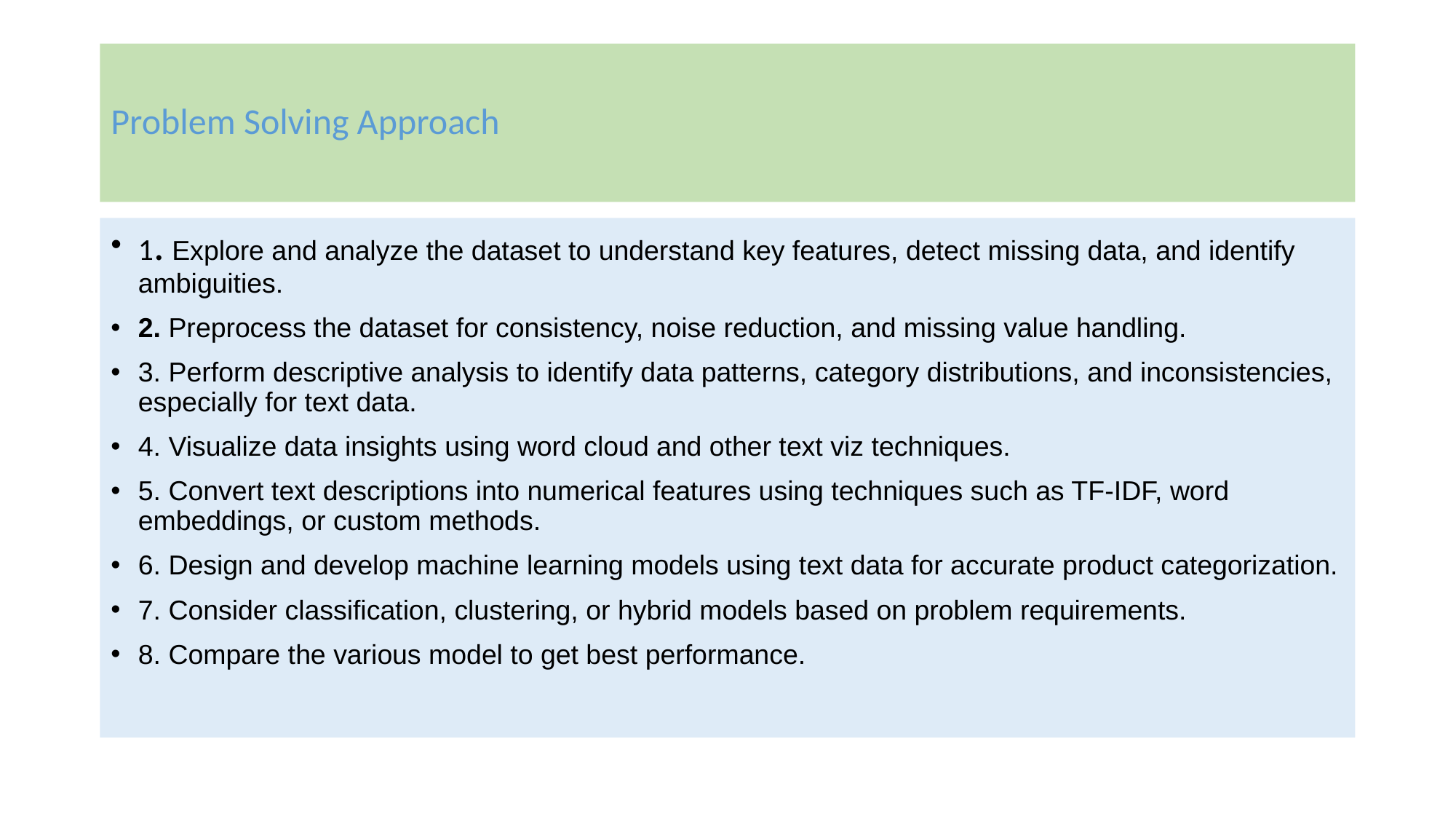

# Problem Solving Approach
1. Explore and analyze the dataset to understand key features, detect missing data, and identify ambiguities.
2. Preprocess the dataset for consistency, noise reduction, and missing value handling.
3. Perform descriptive analysis to identify data patterns, category distributions, and inconsistencies, especially for text data.
4. Visualize data insights using word cloud and other text viz techniques.
5. Convert text descriptions into numerical features using techniques such as TF-IDF, word embeddings, or custom methods.
6. Design and develop machine learning models using text data for accurate product categorization.
7. Consider classification, clustering, or hybrid models based on problem requirements.
8. Compare the various model to get best performance.